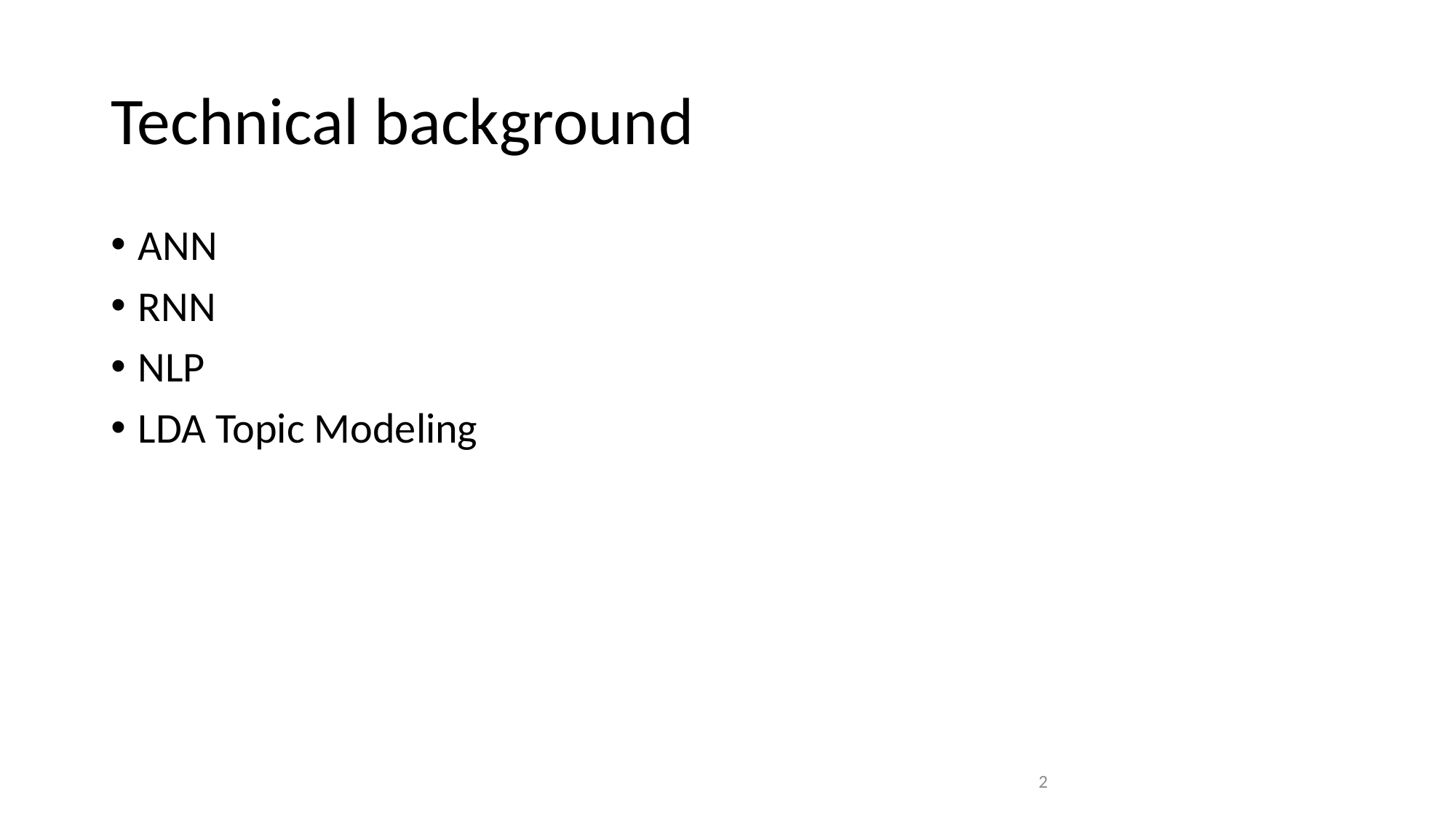

# Technical background
ANN
RNN
NLP
LDA Topic Modeling
2